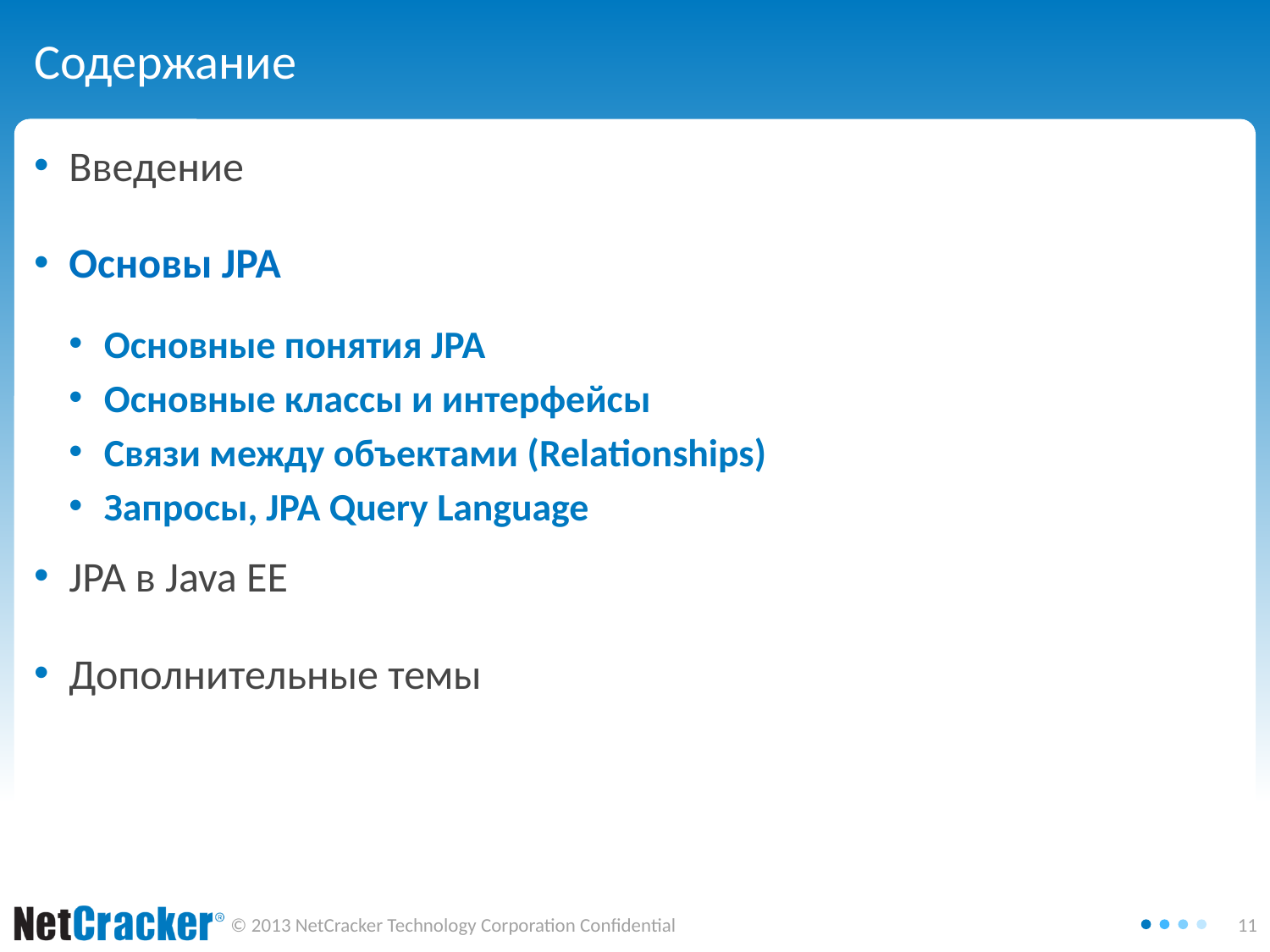

# Содержание
Введение
Основы JPA
Основные понятия JPA
Основные классы и интерфейсы
Связи между объектами (Relationships)
Запросы, JPA Query Language
JPA в Java EE
Дополнительные темы
11